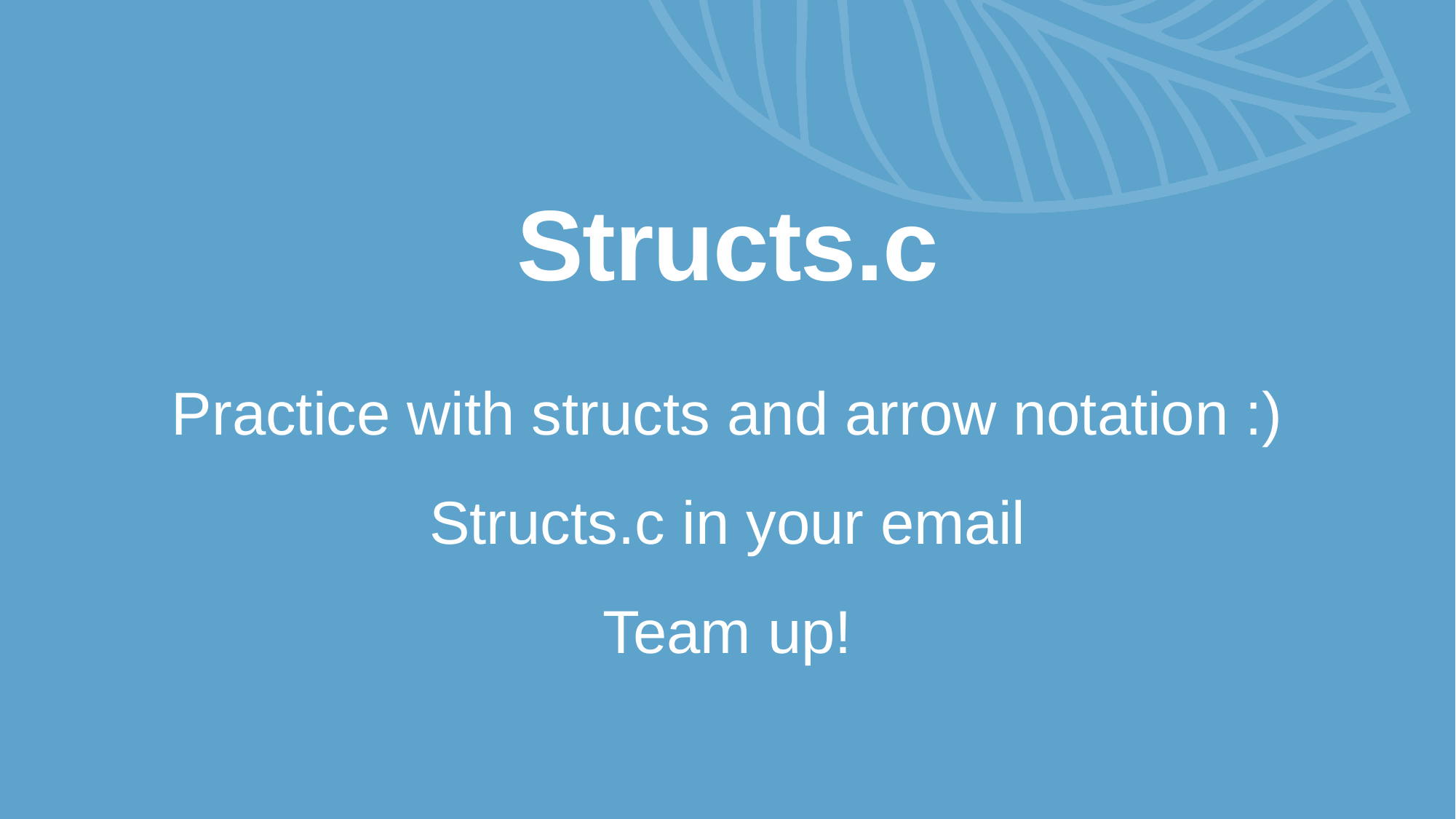

# Structs.c
Practice with structs and arrow notation :)
Structs.c in your email
Team up!